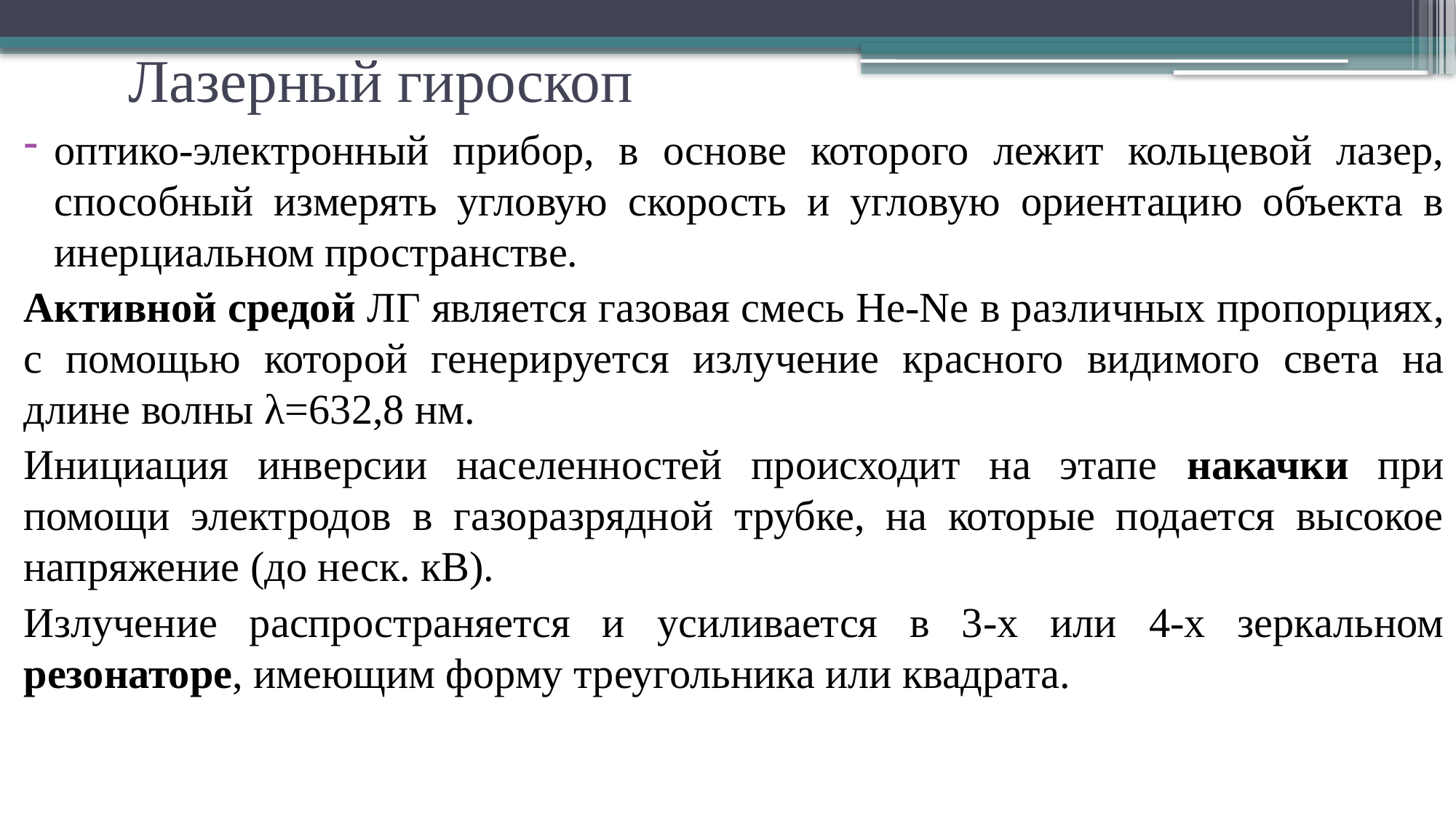

# Лазерный гироскоп
оптико-электронный прибор, в основе которого лежит кольцевой лазер, способный измерять угловую скорость и угловую ориентацию объекта в инерциальном пространстве.
Активной средой ЛГ является газовая смесь He-Ne в различных пропорциях, с помощью которой генерируется излучение красного видимого света на длине волны λ=632,8 нм.
Инициация инверсии населенностей происходит на этапе накачки при помощи электродов в газоразрядной трубке, на которые подается высокое напряжение (до неск. кВ).
Излучение распространяется и усиливается в 3-х или 4-х зеркальном резонаторе, имеющим форму треугольника или квадрата.